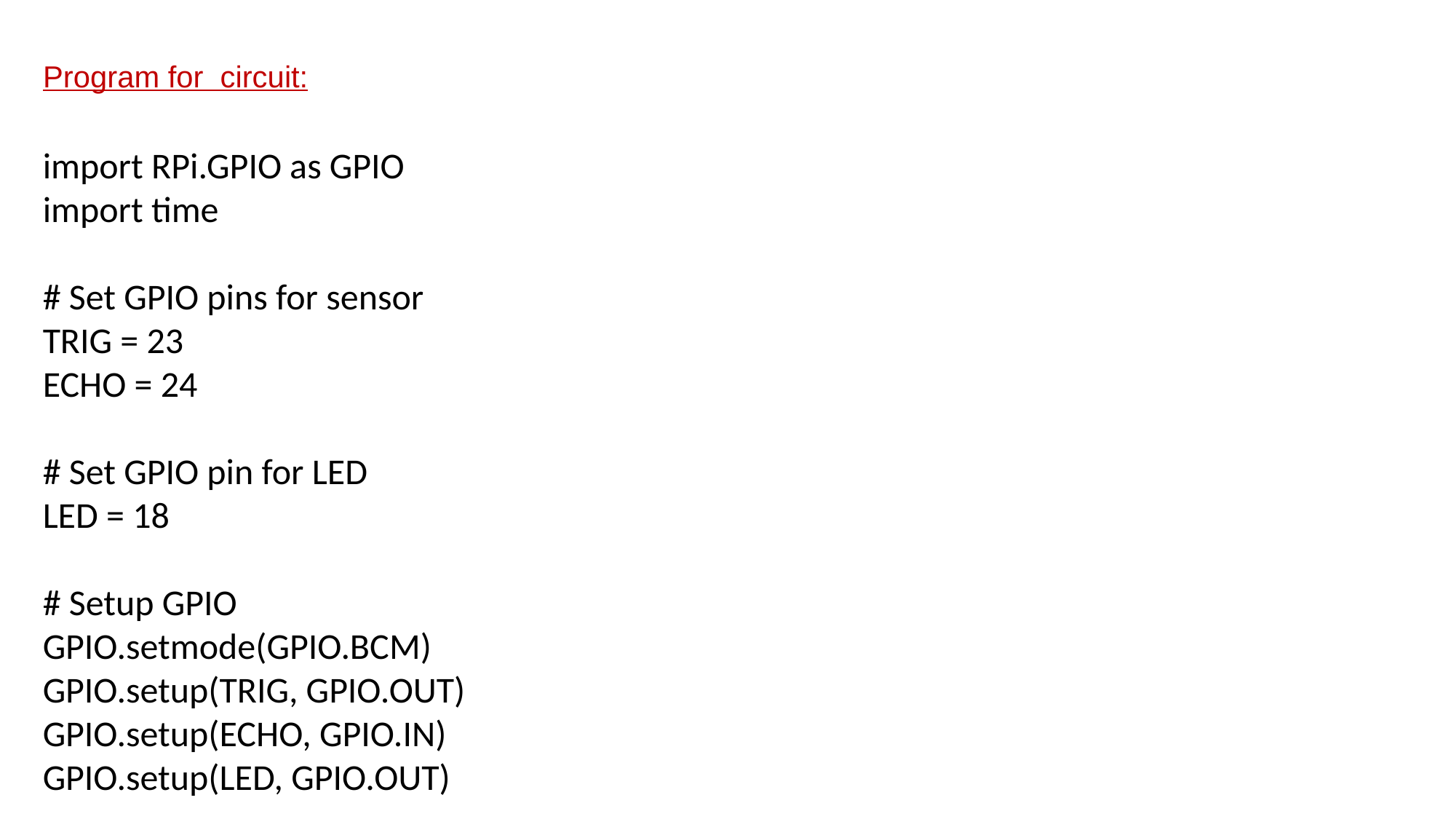

# Program for  circuit:
import RPi.GPIO as GPIO
import time

# Set GPIO pins for sensor
TRIG = 23
ECHO = 24

# Set GPIO pin for LED
LED = 18

# Setup GPIO
GPIO.setmode(GPIO.BCM)
GPIO.setup(TRIG, GPIO.OUT)
GPIO.setup(ECHO, GPIO.IN)
GPIO.setup(LED, GPIO.OUT)